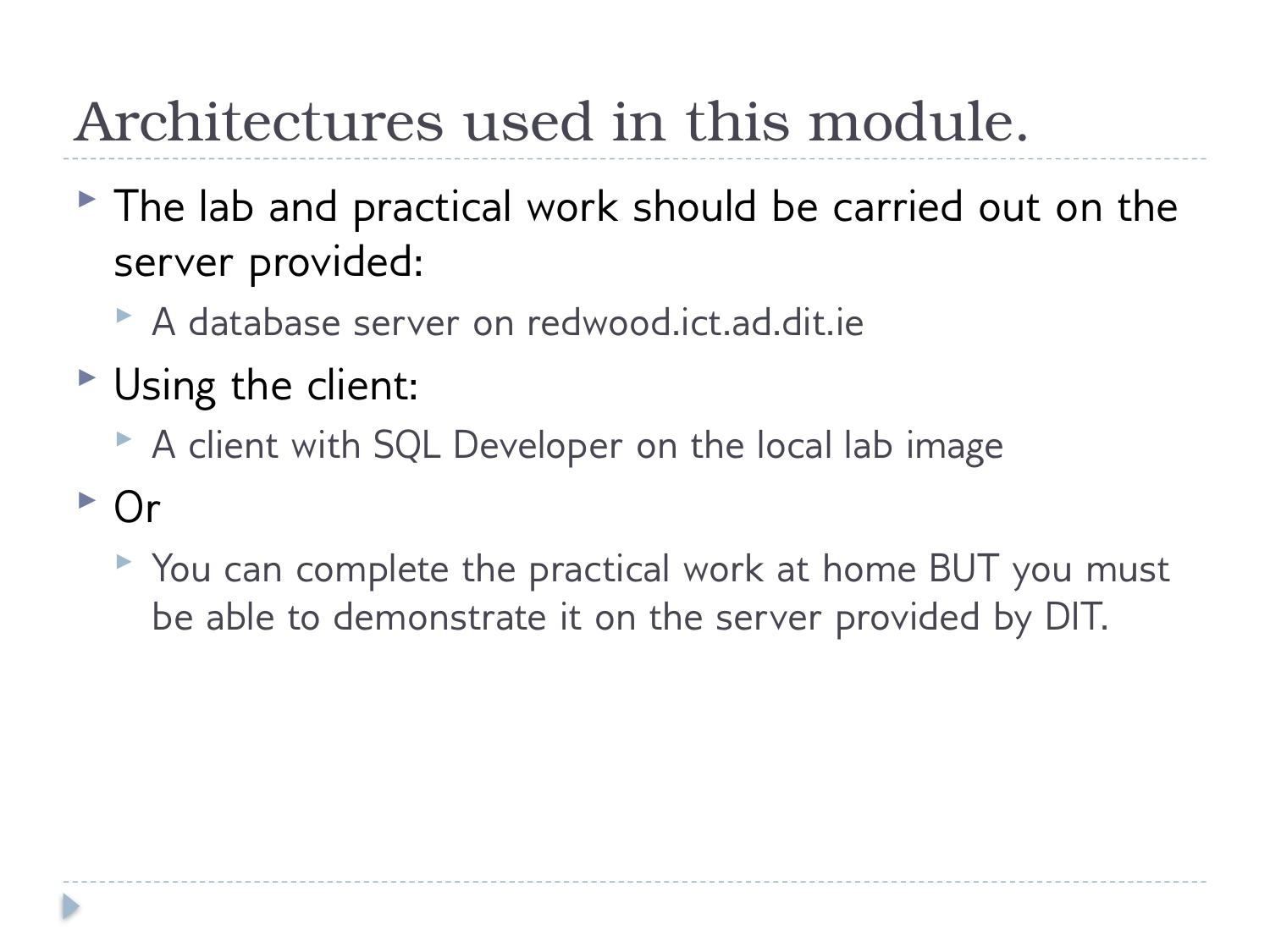

# Architectures used in this module.
The lab and practical work should be carried out on the server provided:
A database server on redwood.ict.ad.dit.ie
Using the client:
A client with SQL Developer on the local lab image
Or
You can complete the practical work at home BUT you must be able to demonstrate it on the server provided by DIT.